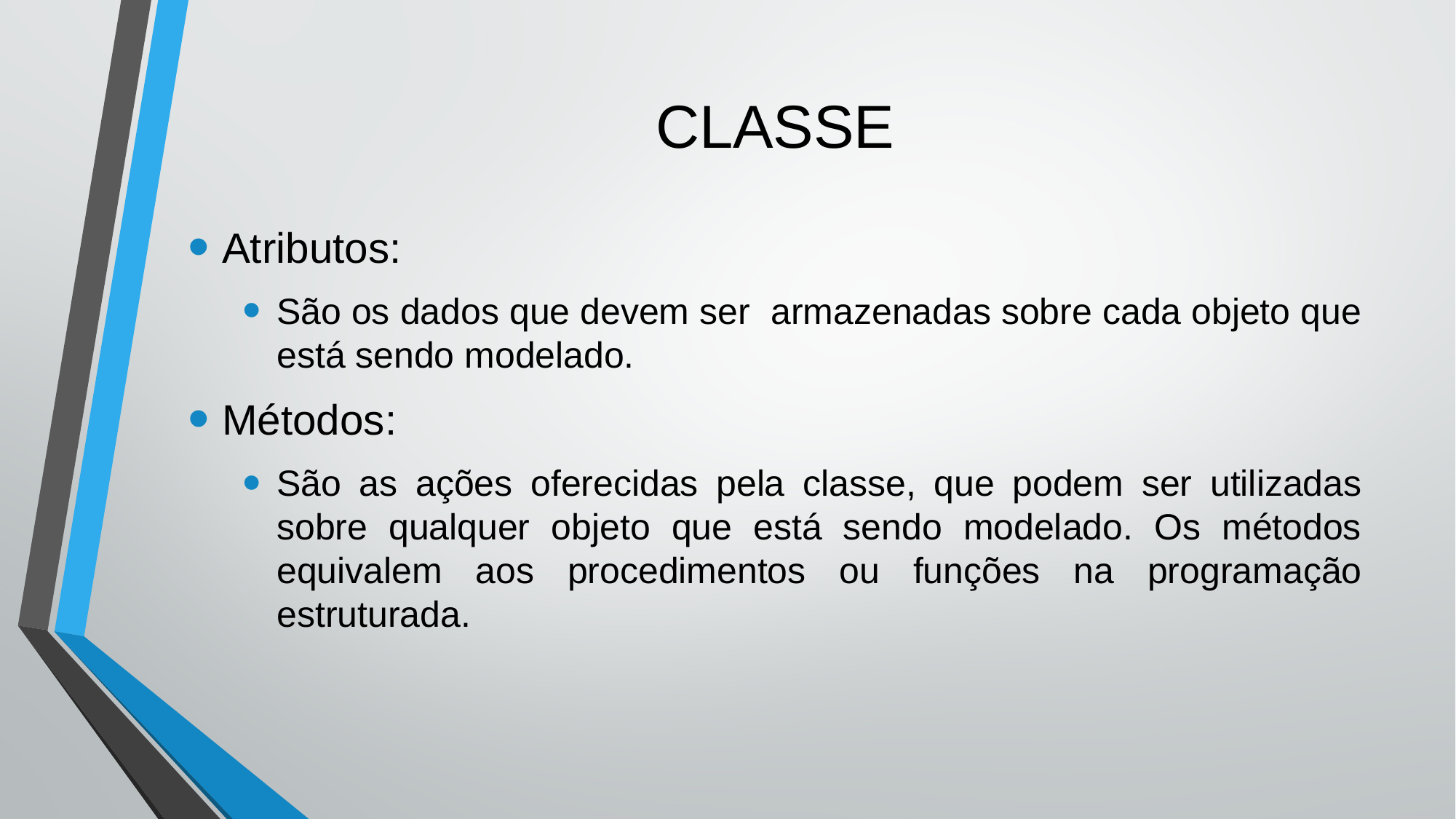

# CLASSE
Atributos:
São os dados que devem ser  armazenadas sobre cada objeto que está sendo modelado.
Métodos:
São as ações oferecidas pela classe, que podem ser utilizadas sobre qualquer objeto que está sendo modelado. Os métodos equivalem aos procedimentos ou funções na programação estruturada.